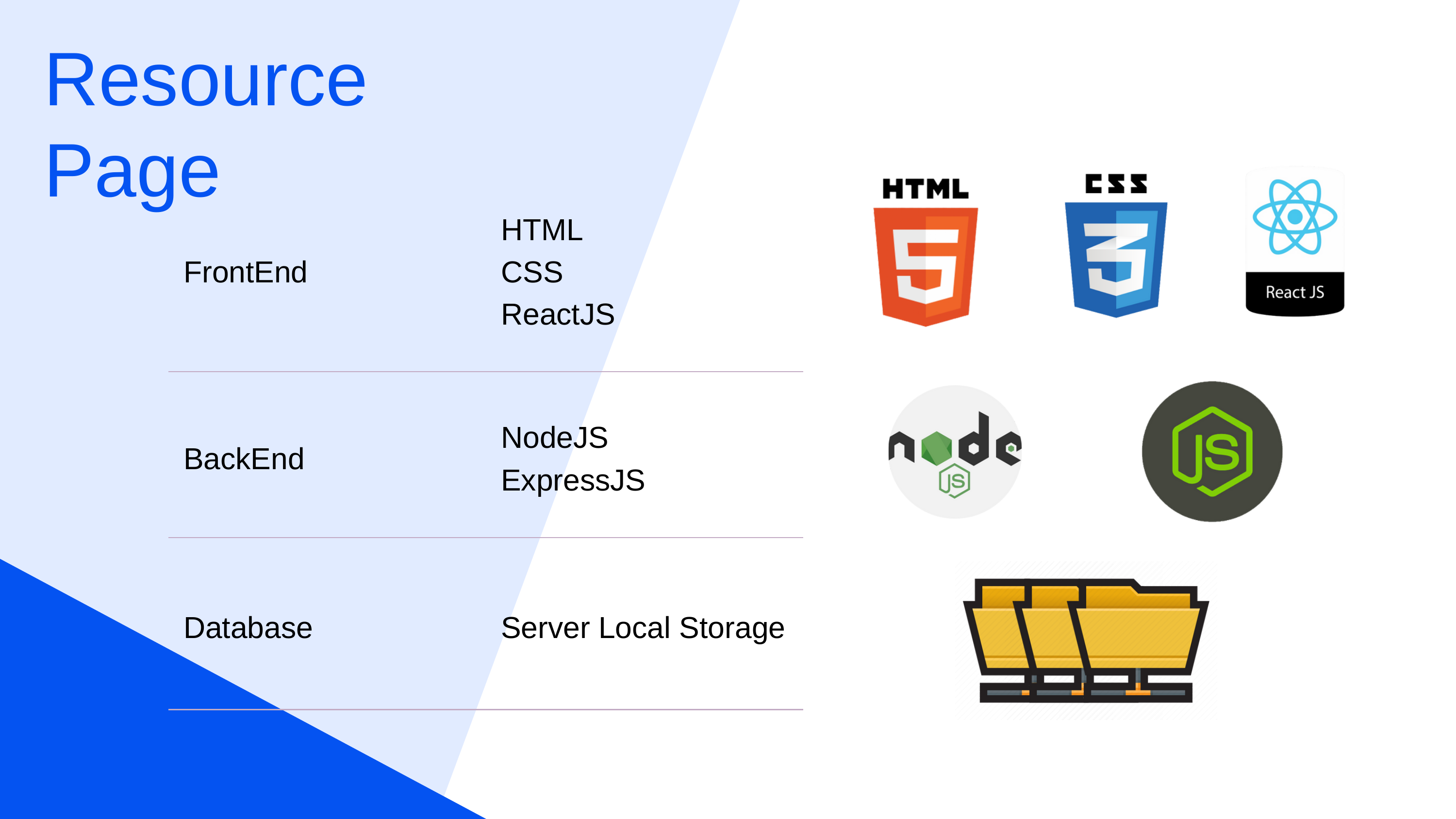

Resource Page

| FrontEnd | HTML CSS ReactJS |
| --- | --- |
| BackEnd | NodeJS ExpressJS |
| Database | Server Local Storage |